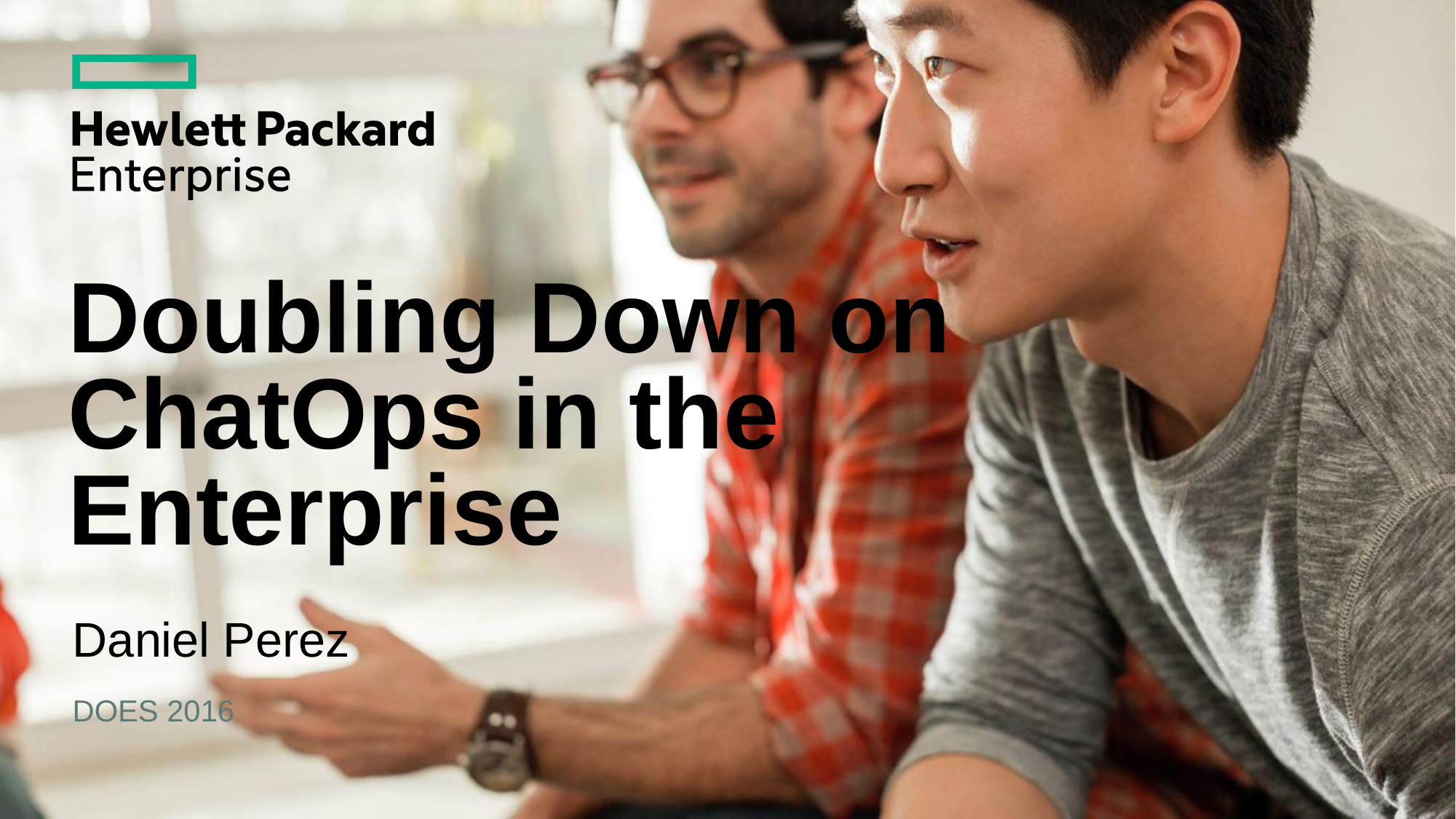

# Doubling Down on ChatOps in the Enterprise
Daniel Perez
DOES 2016